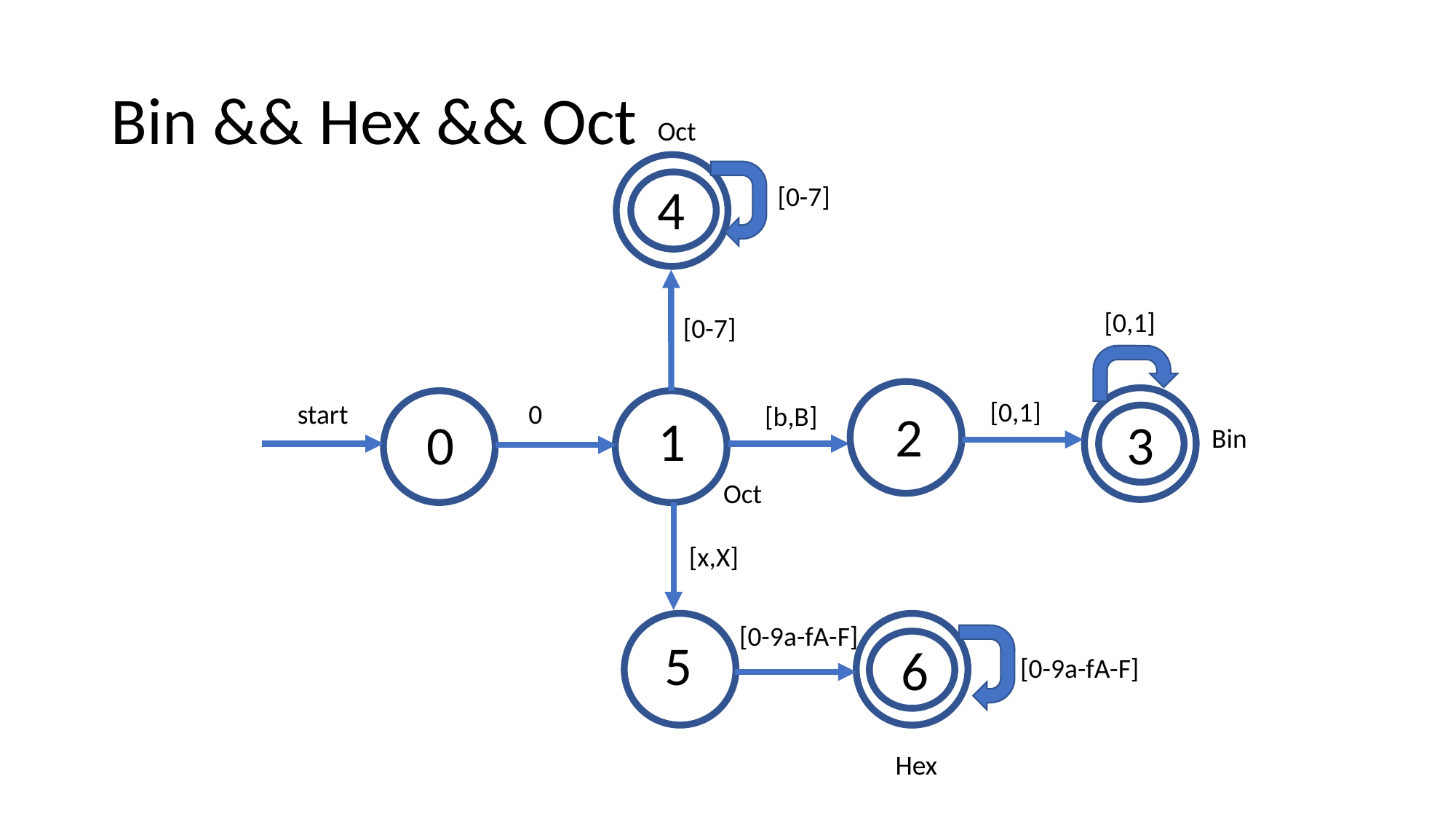

# Bin && Hex && Oct
Oct

4

[0-7]

[0,1]
[0-7]

[0,1]

start
0
[b,B]
2
1
3

0
Bin
Oct
[x,X]

[0-9a-fA-F]
5
6

[0-9a-fA-F]
Hex